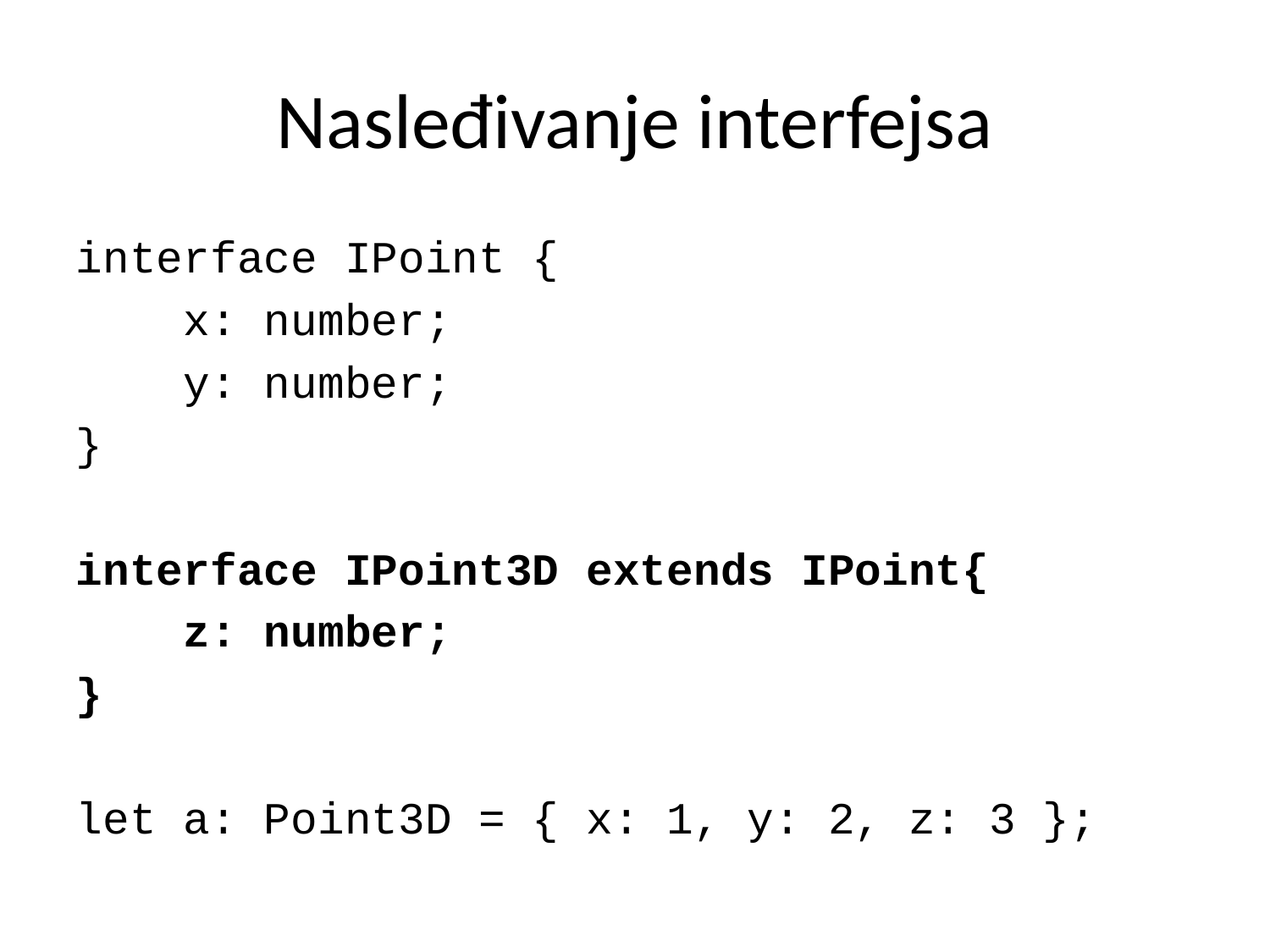

Nasleđivanje interfejsa
interface IPoint {
    x: number;
    y: number;
}

interface IPoint3D extends IPoint{
    z: number;
}

let a: Point3D = { x: 1, y: 2, z: 3 };